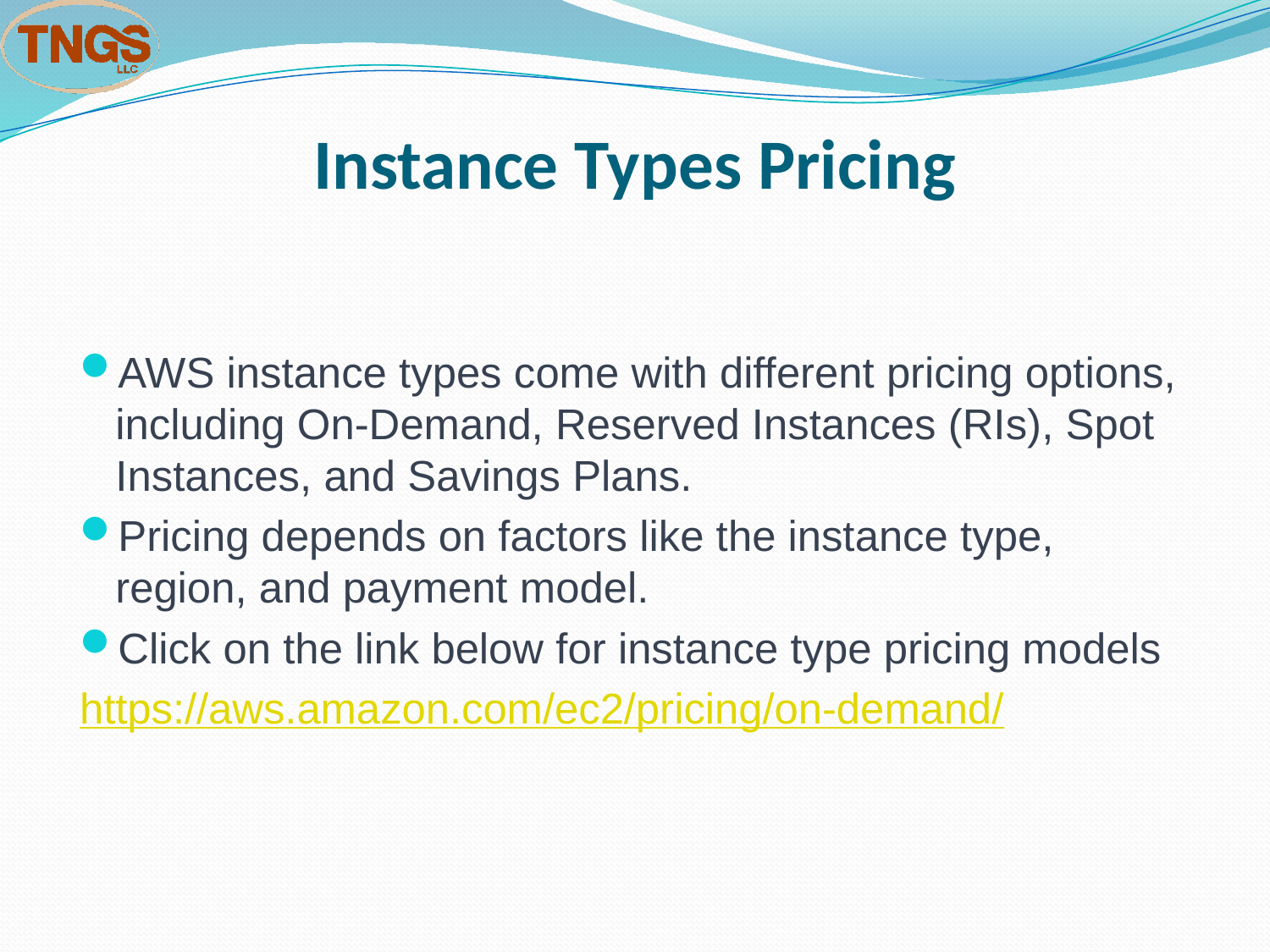

# Instance Types Pricing
AWS instance types come with different pricing options, including On-Demand, Reserved Instances (RIs), Spot Instances, and Savings Plans.
Pricing depends on factors like the instance type, region, and payment model.
Click on the link below for instance type pricing models
https://aws.amazon.com/ec2/pricing/on-demand/